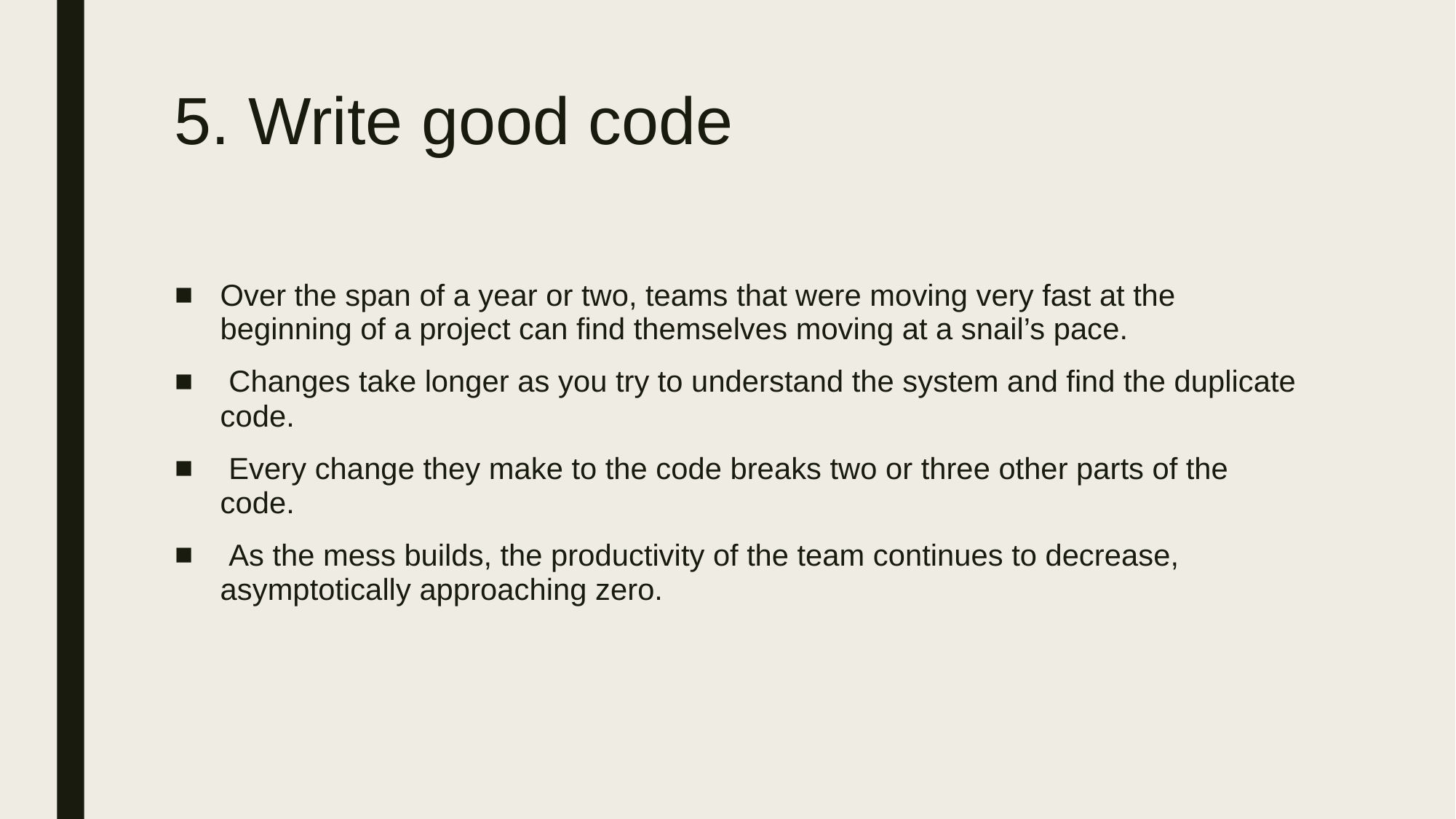

5. Write good code
Over the span of a year or two, teams that were moving very fast at the beginning of a project can find themselves moving at a snail’s pace.
 Changes take longer as you try to understand the system and find the duplicate code.
 Every change they make to the code breaks two or three other parts of the code.
 As the mess builds, the productivity of the team continues to decrease, asymptotically approaching zero.